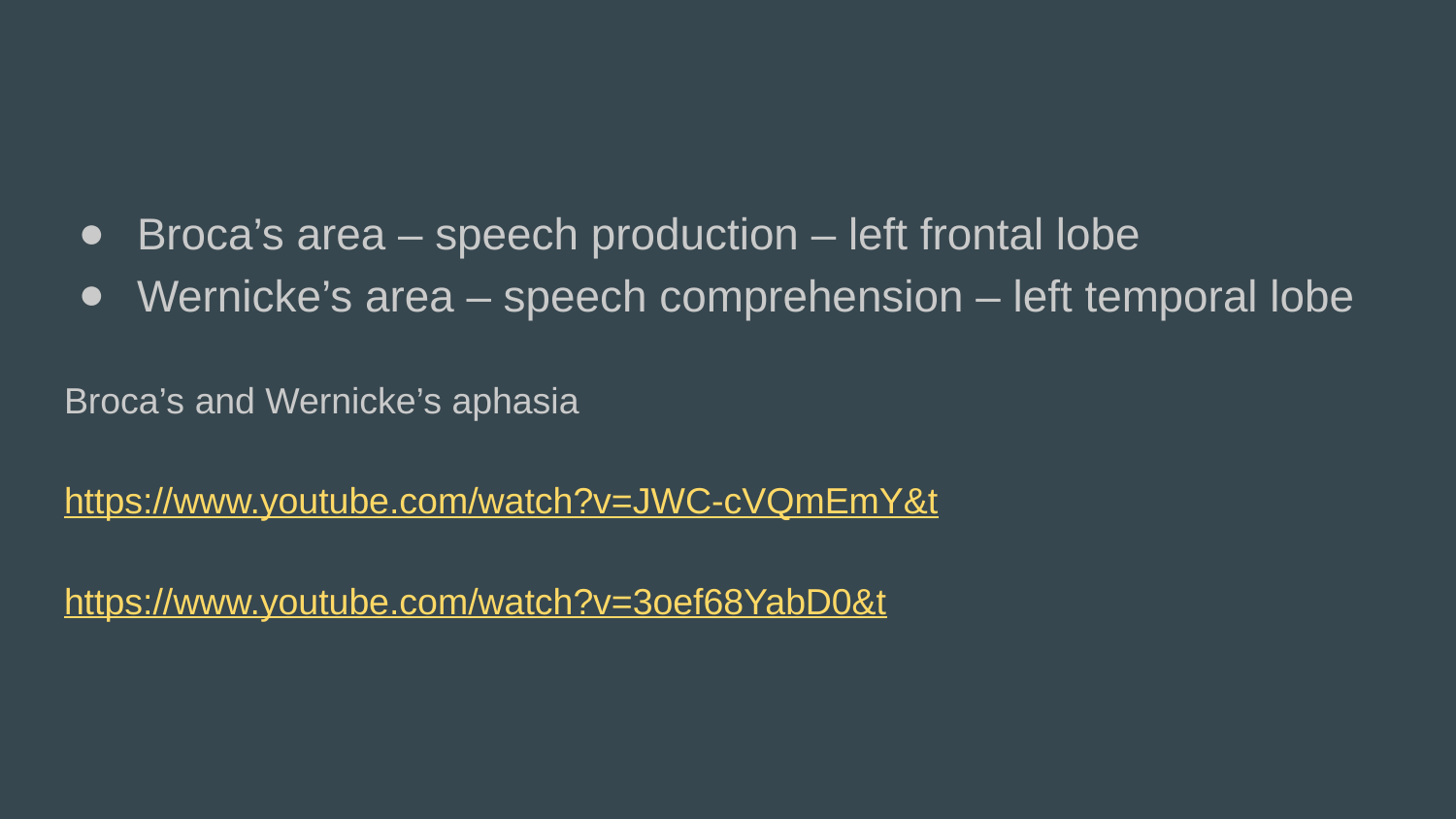

#
Broca’s area – speech production – left frontal lobe
Wernicke’s area – speech comprehension – left temporal lobe

Broca’s and Wernicke’s aphasia

https://www.youtube.com/watch?v=JWC-cVQmEmY&t

https://www.youtube.com/watch?v=3oef68YabD0&t